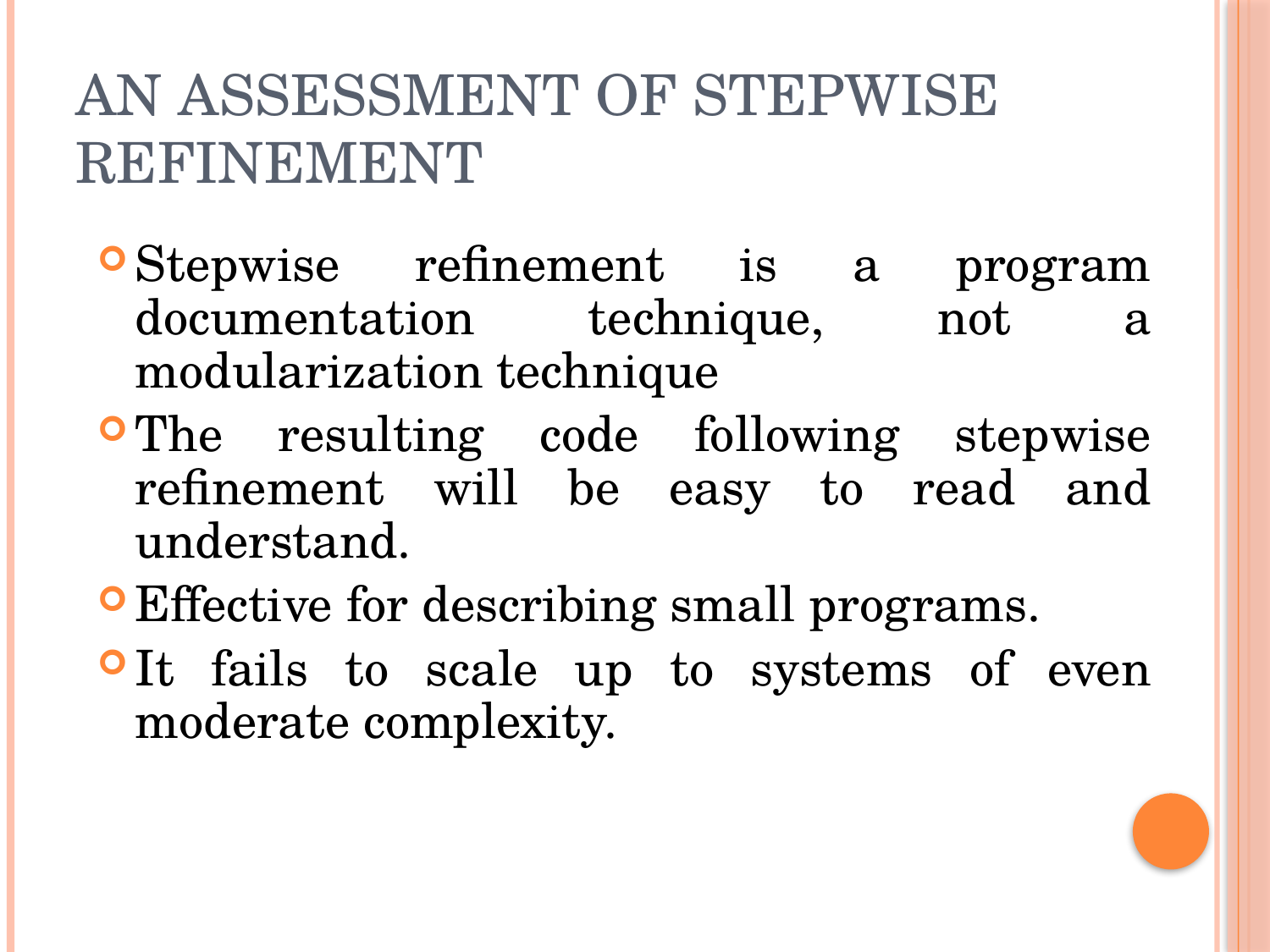

# An assessment of stepwise refinement
Stepwise refinement is a program documentation technique, not a modularization technique
The resulting code following stepwise refinement will be easy to read and understand.
Effective for describing small programs.
It fails to scale up to systems of even moderate complexity.